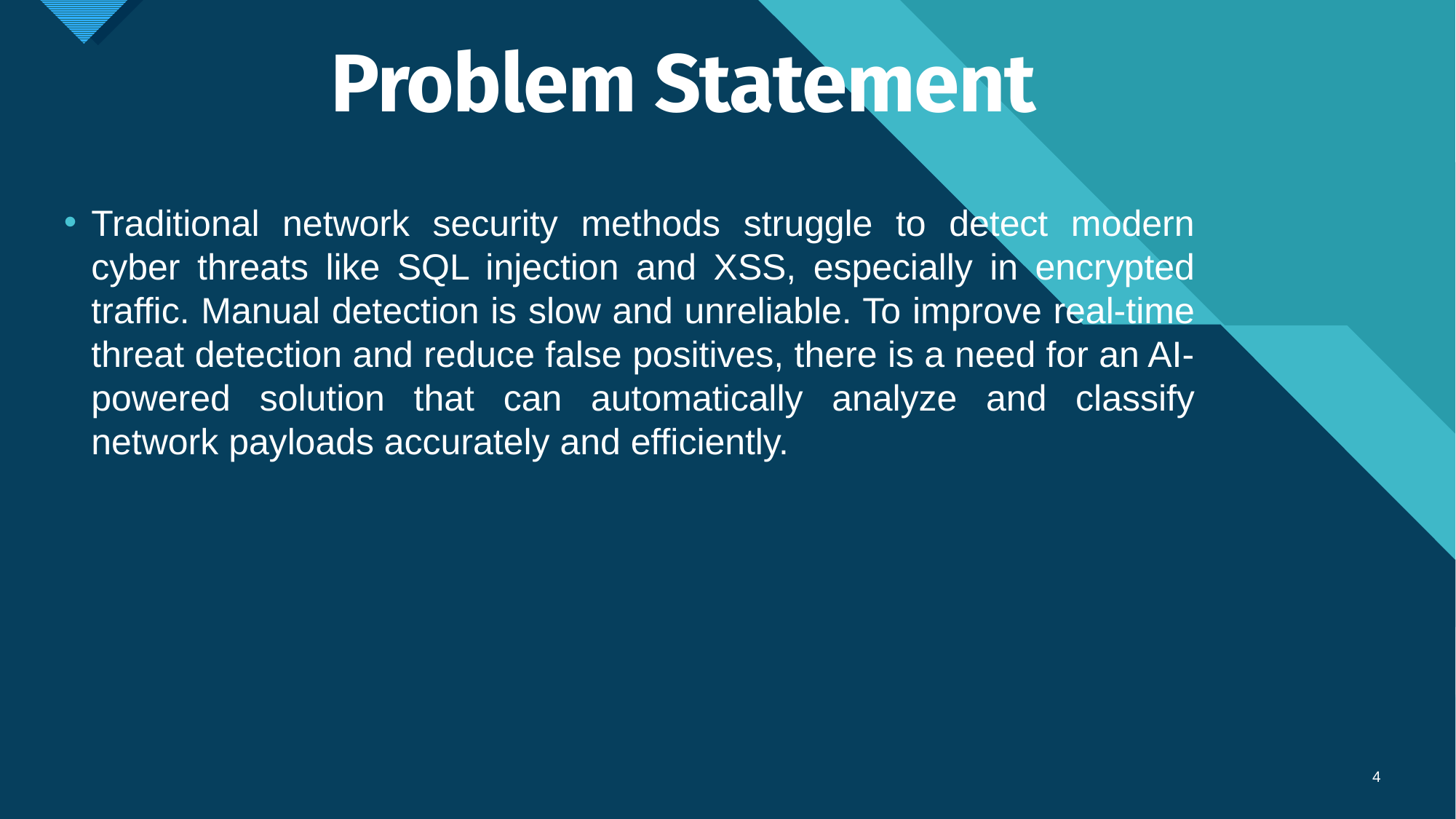

# Problem Statement
Traditional network security methods struggle to detect modern cyber threats like SQL injection and XSS, especially in encrypted traffic. Manual detection is slow and unreliable. To improve real-time threat detection and reduce false positives, there is a need for an AI-powered solution that can automatically analyze and classify network payloads accurately and efficiently.

4